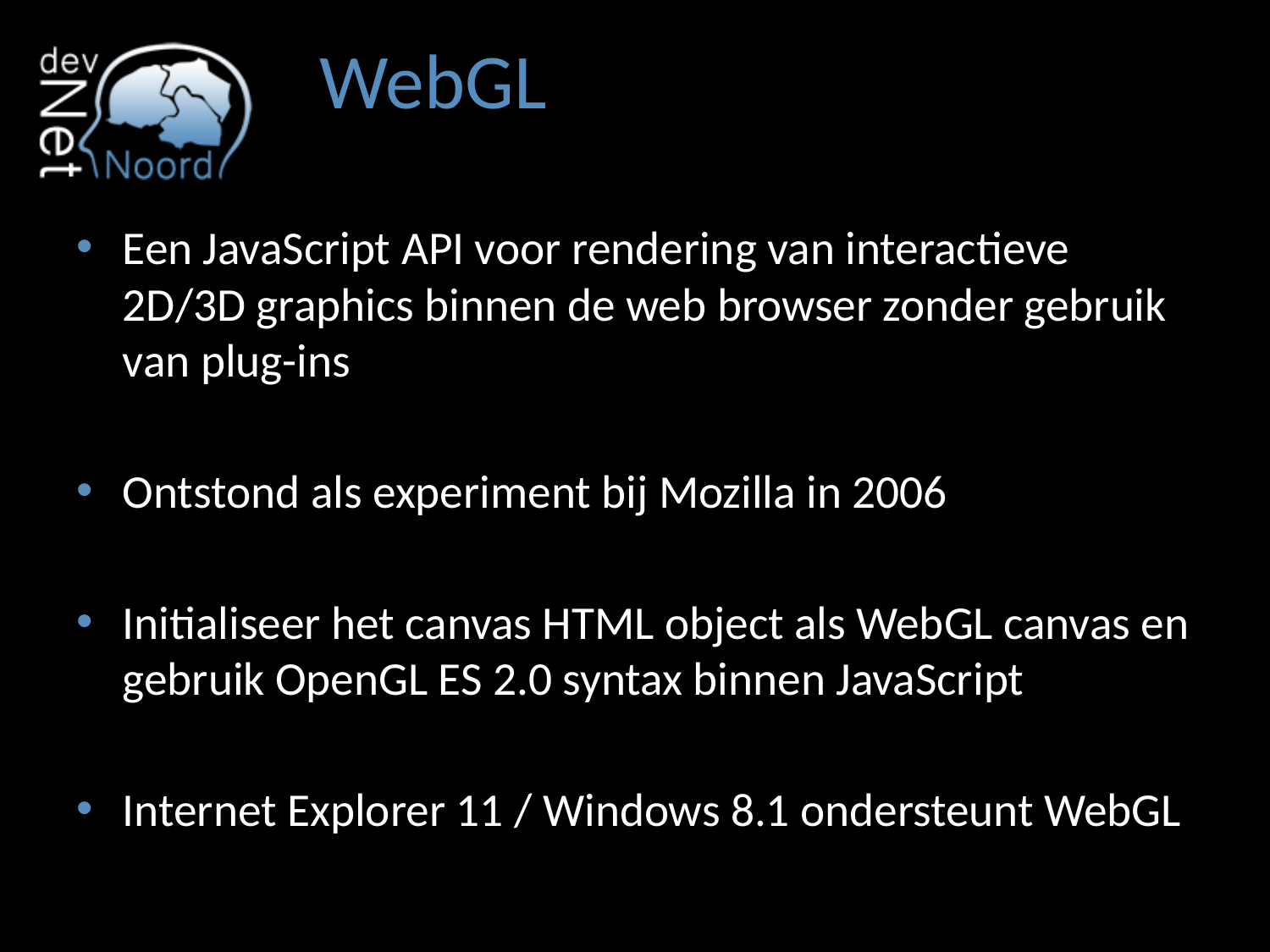

# WebGL
Een JavaScript API voor rendering van interactieve 2D/3D graphics binnen de web browser zonder gebruik van plug-ins

Ontstond als experiment bij Mozilla in 2006

Initialiseer het canvas HTML object als WebGL canvas en gebruik OpenGL ES 2.0 syntax binnen JavaScript

Internet Explorer 11 / Windows 8.1 ondersteunt WebGL